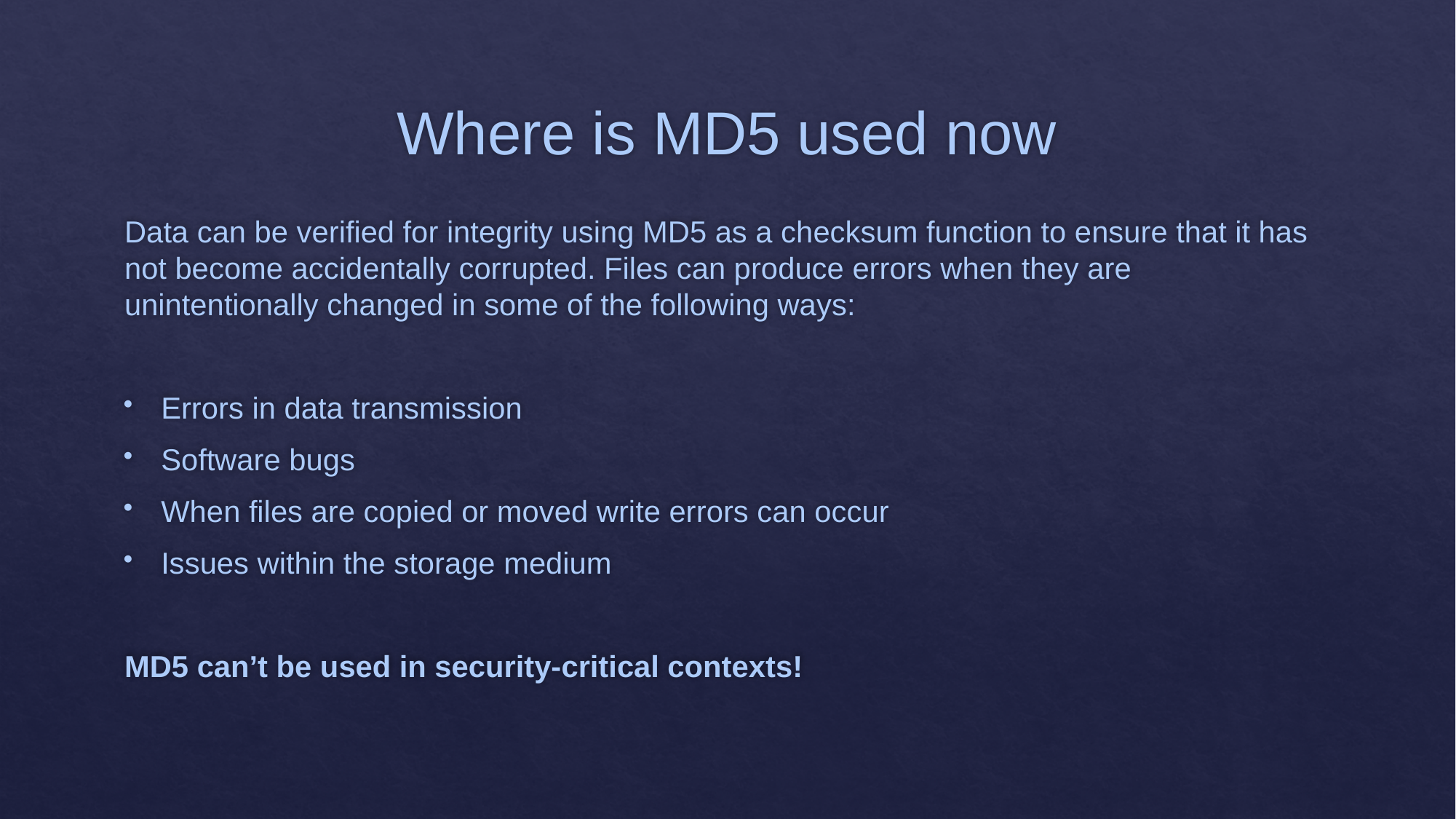

# Where is MD5 used now
Data can be verified for integrity using MD5 as a checksum function to ensure that it has not become accidentally corrupted. Files can produce errors when they are unintentionally changed in some of the following ways:

Errors in data transmission
Software bugs
When files are copied or moved write errors can occur
Issues within the storage medium

MD5 can’t be used in security-critical contexts!